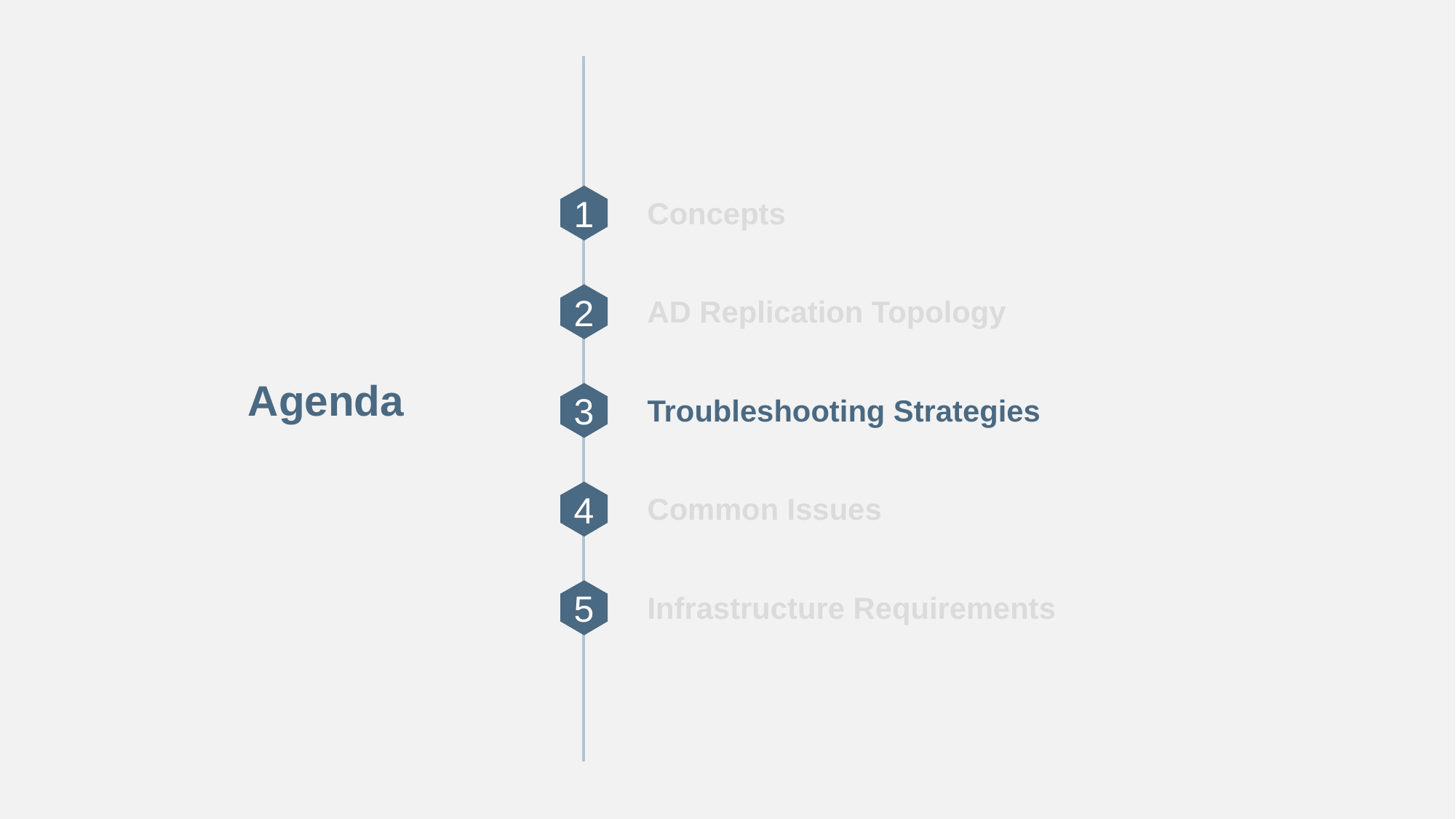

Concepts
1
AD Replication Topology
2
Agenda
Troubleshooting Strategies
3
Common Issues
4
Infrastructure Requirements
5